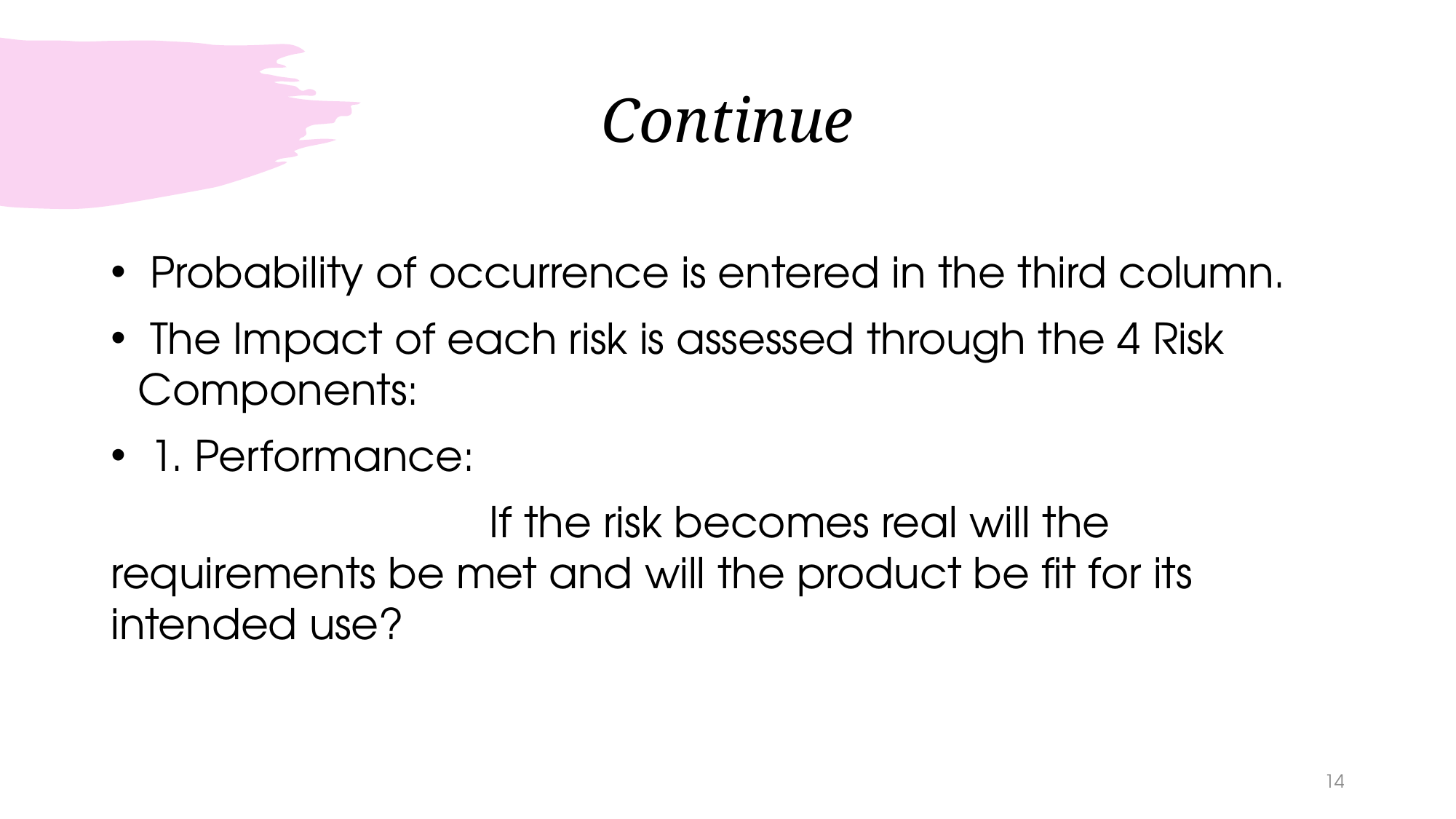

# Continue
 Probability of occurrence is entered in the third column.
 The Impact of each risk is assessed through the 4 Risk Components:
 1. Performance:
                                If the risk becomes real will the requirements be met and will the product be fit for its intended use?
14